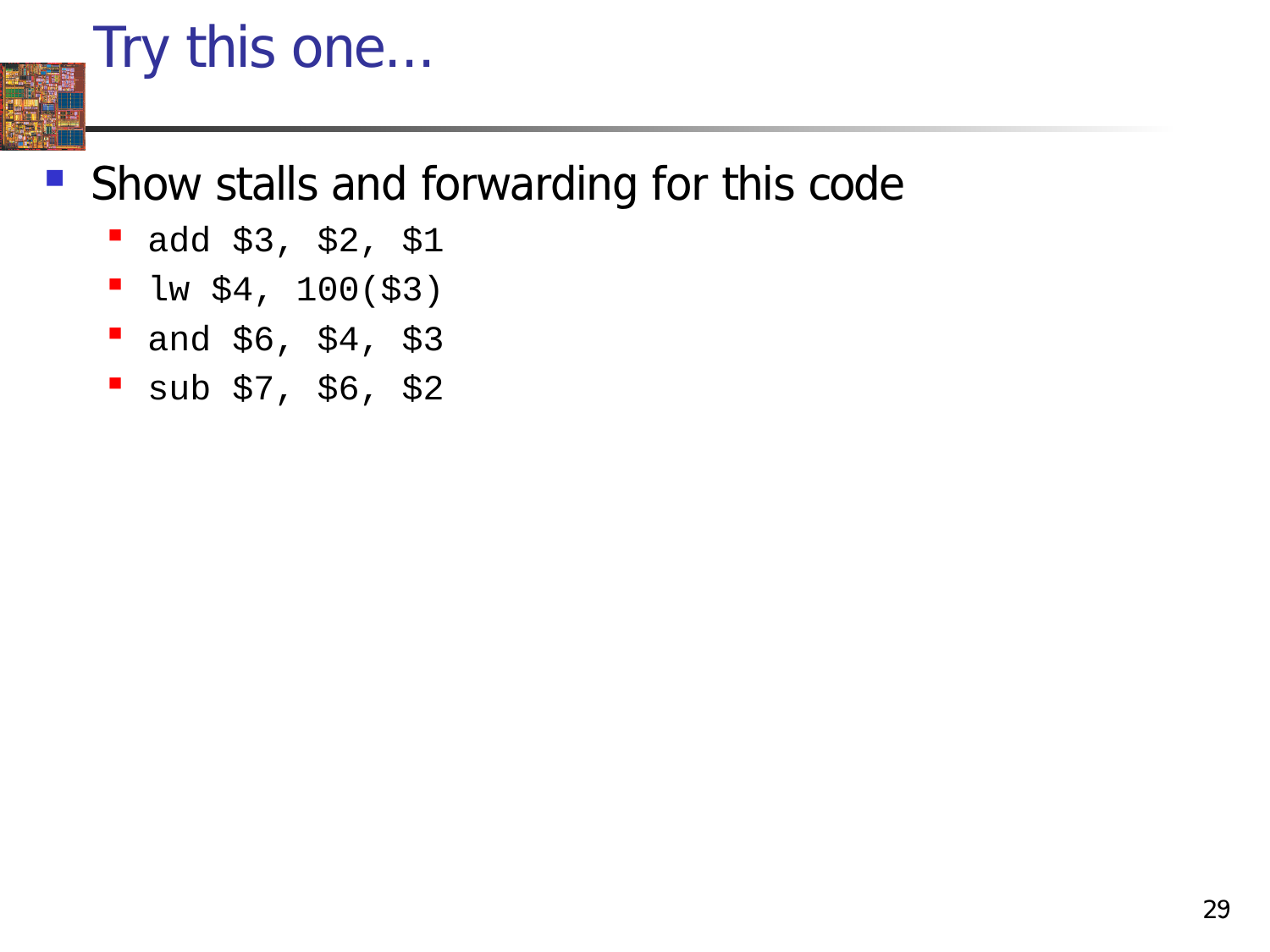

# Try this one...
Show stalls and forwarding for this code
add $3, $2, $1
lw $4, 100($3)
and $6, $4, $3
sub $7, $6, $2

29